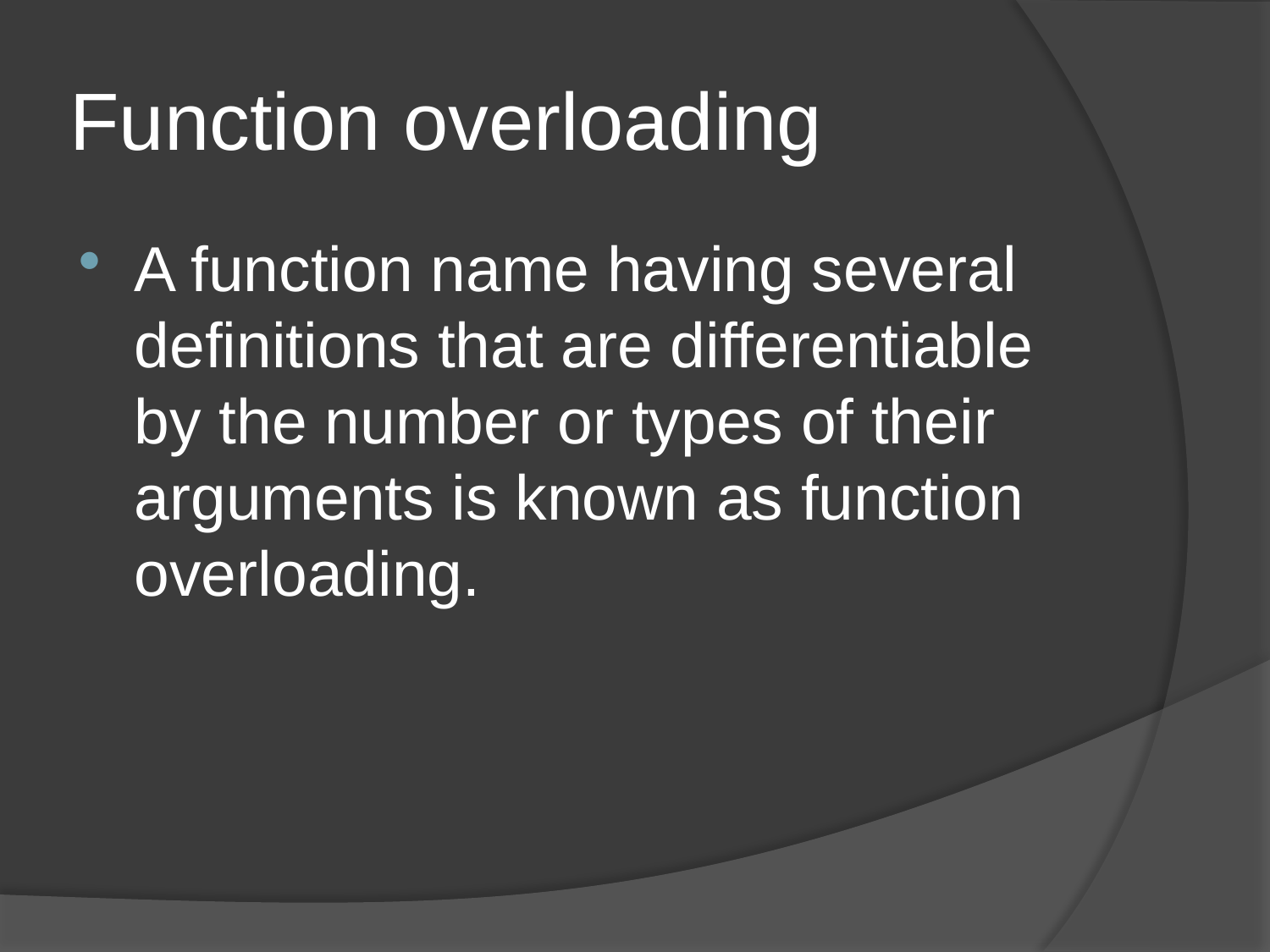

# Function overloading
A function name having several  definitions that are differentiable by the number or types of their arguments is known as function overloading.